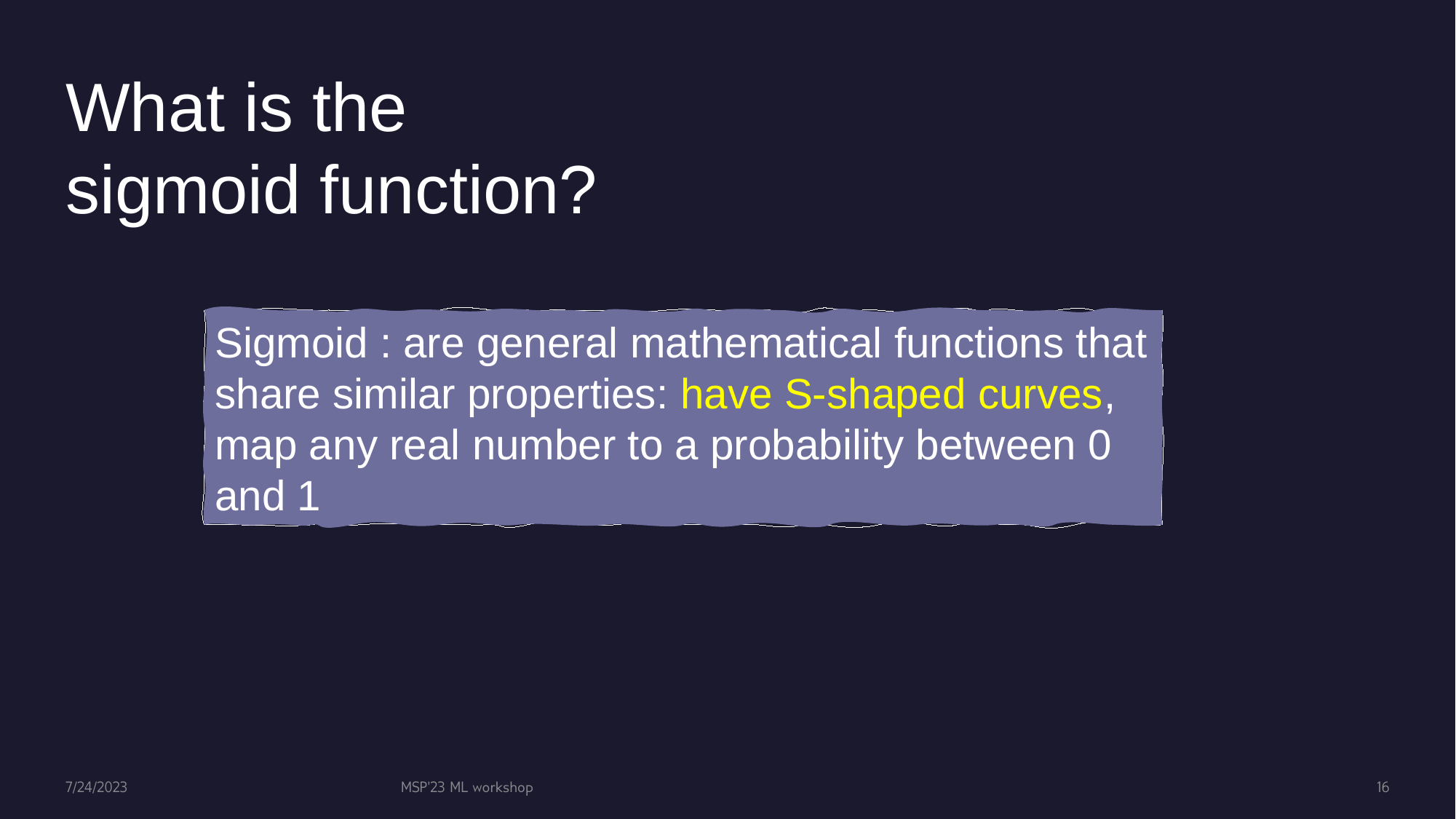

What is the sigmoid function?
Sigmoid : are general mathematical functions that share similar properties: have S-shaped curves, map any real number to a probability between 0 and 1
7/24/2023
MSP'23 ML workshop
16